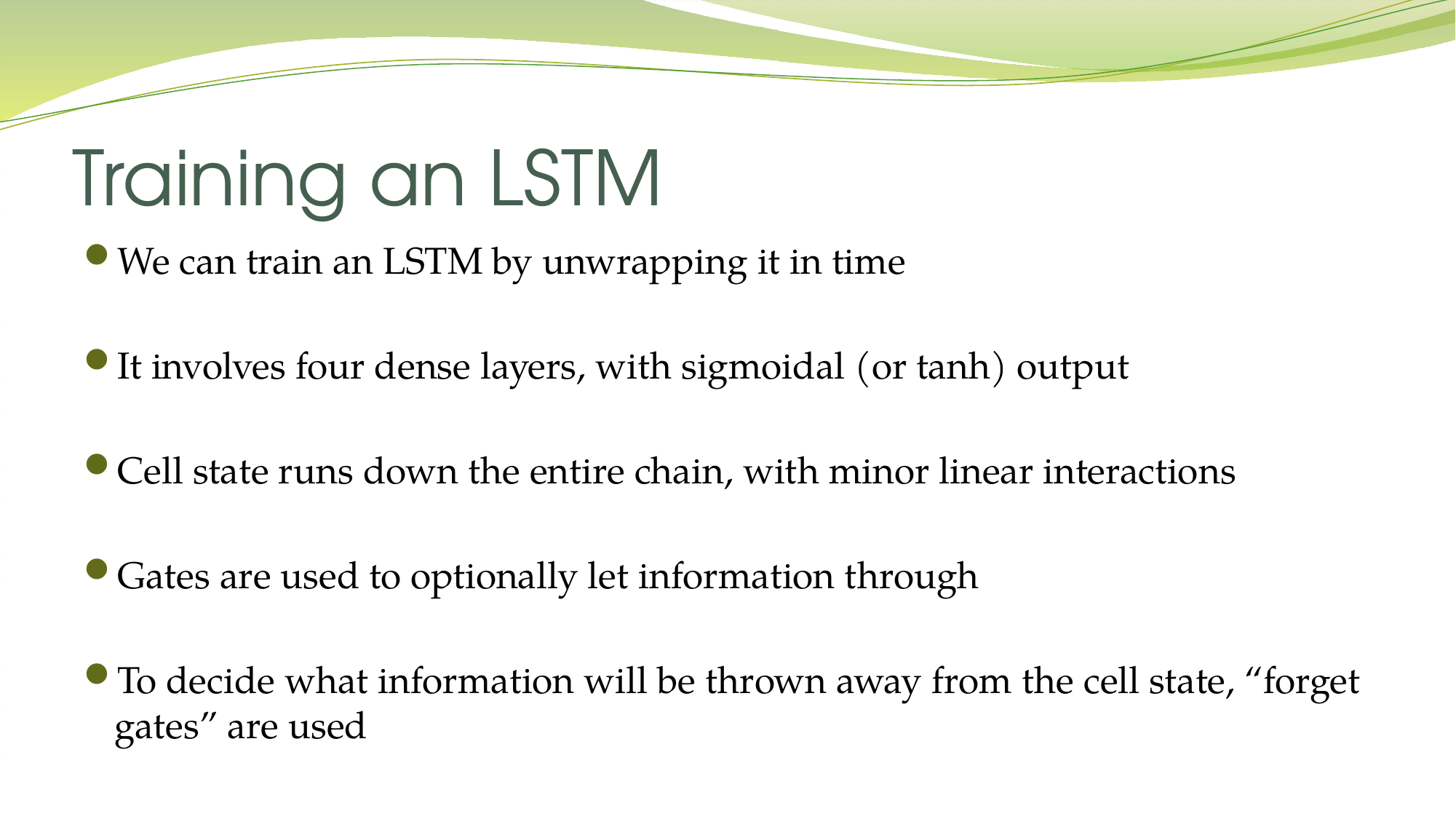

# Training an LSTM
We can train an LSTM by unwrapping it in time

It involves four dense layers, with sigmoidal (or tanh) output

Cell state runs down the entire chain, with minor linear interactions

Gates are used to optionally let information through

To decide what information will be thrown away from the cell state, “forget gates” are used